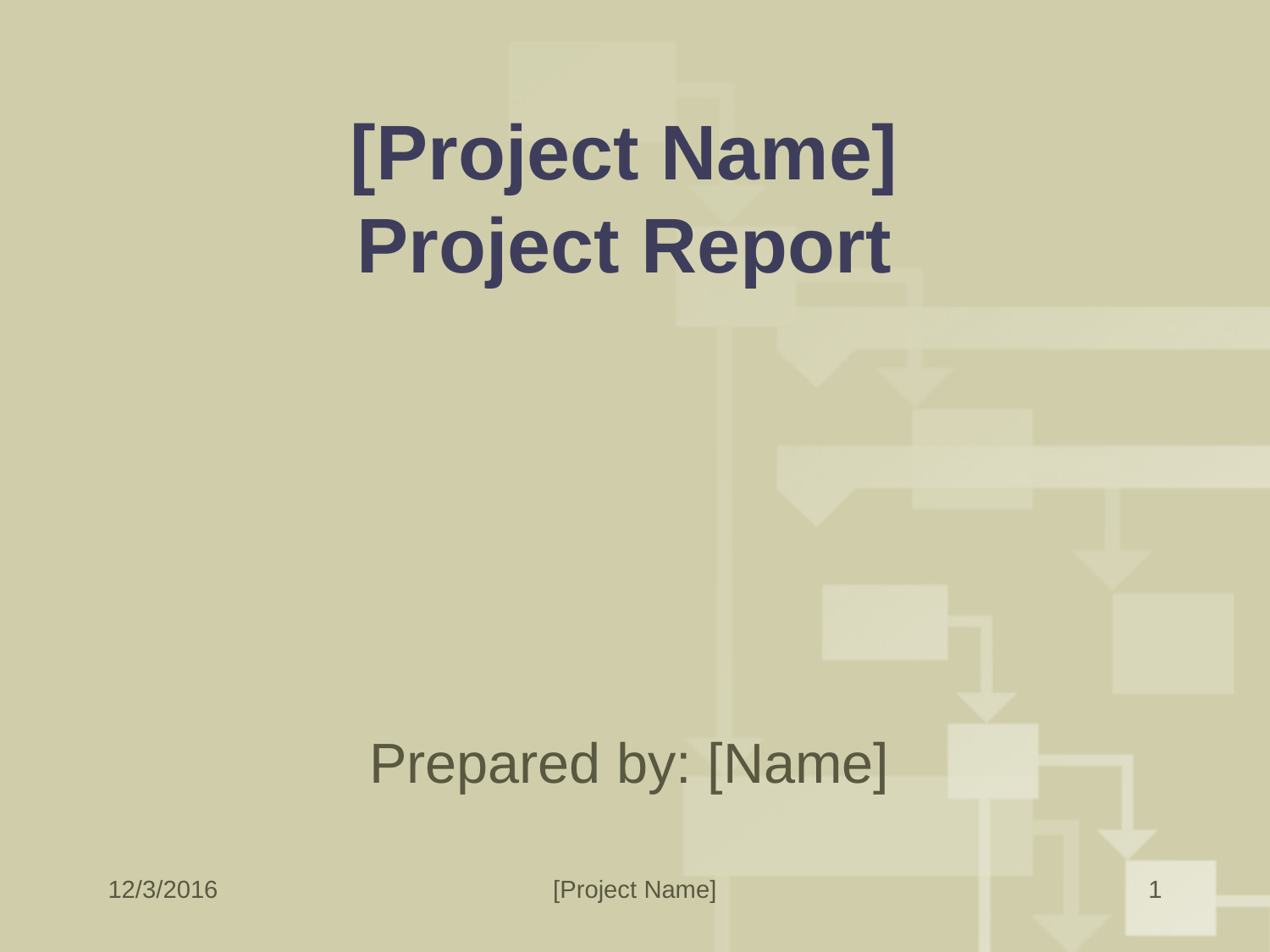

# [Project Name] Project Report
Prepared by: [Name]
12/3/2016
[Project Name]
1